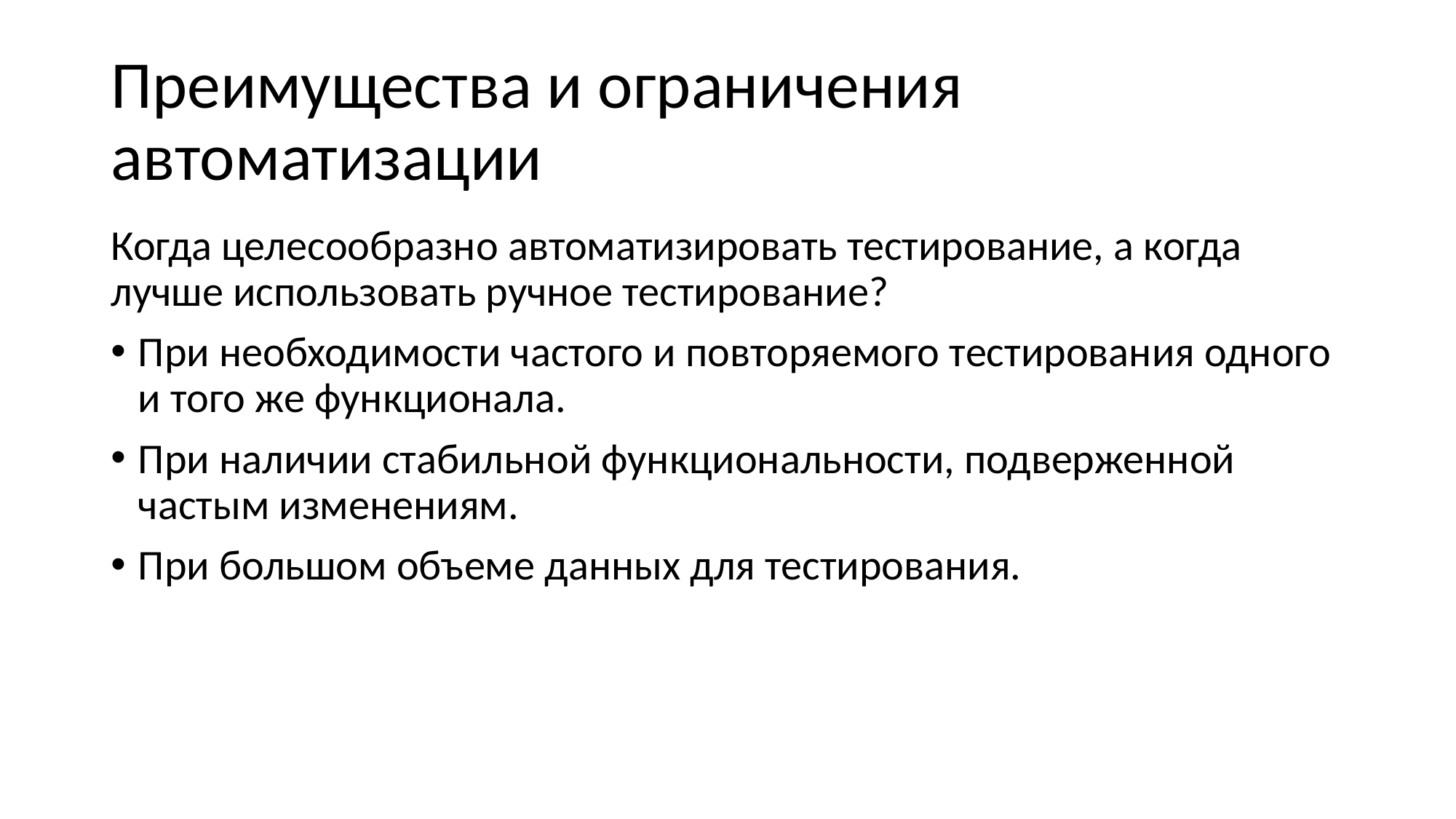

# Преимущества и ограничения автоматизации
Когда целесообразно автоматизировать тестирование, а когда лучше использовать ручное тестирование?
При необходимости частого и повторяемого тестирования одного и того же функционала.
При наличии стабильной функциональности, подверженной частым изменениям.
При большом объеме данных для тестирования.